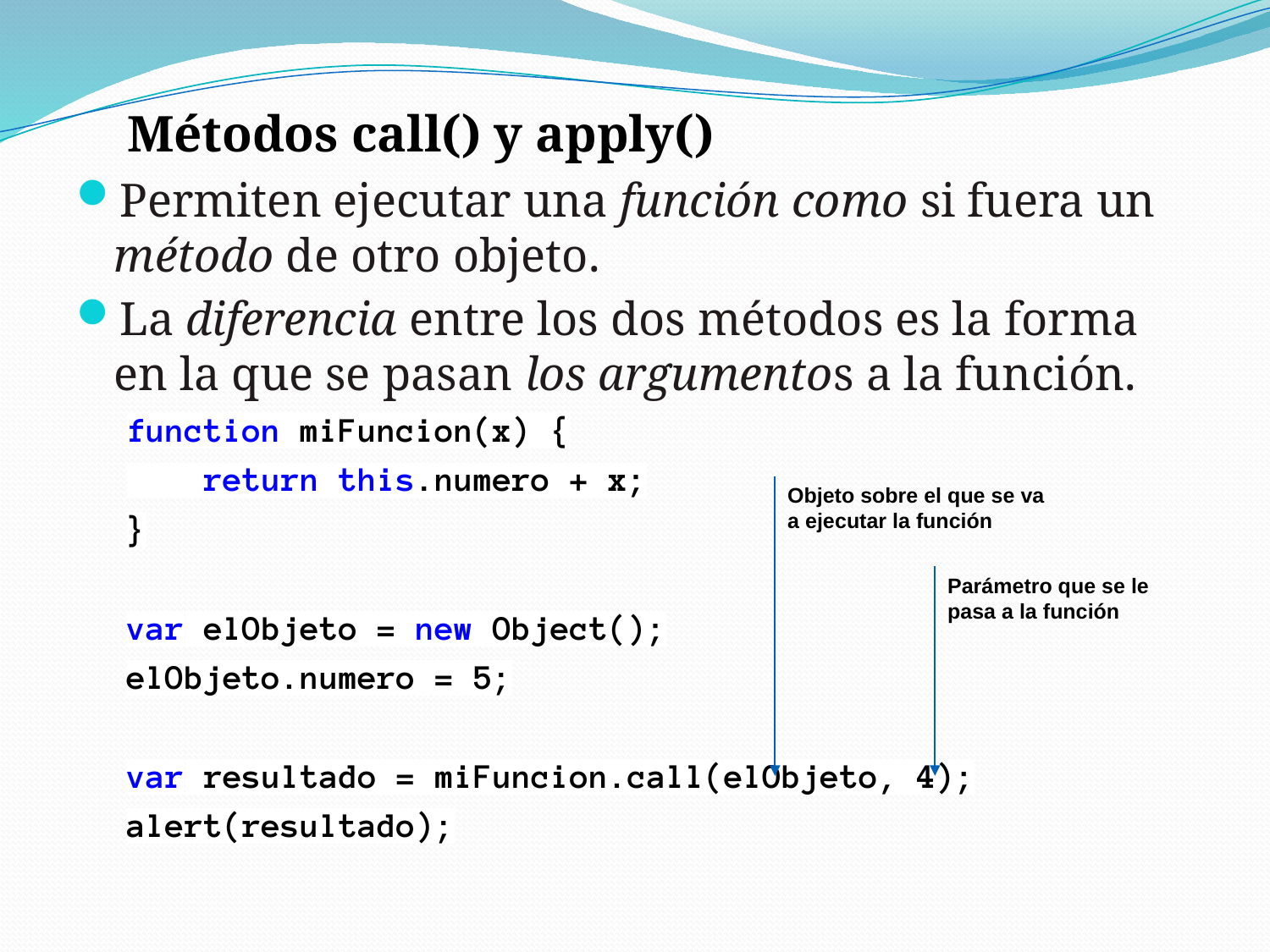

Métodos call() y apply()
Permiten ejecutar una función como si fuera un método de otro objeto.
La diferencia entre los dos métodos es la forma en la que se pasan los argumentos a la función.
function miFuncion(x) {
    return this.numero + x;
}

var elObjeto = new Object();
elObjeto.numero = 5;

var resultado = miFuncion.call(elObjeto, 4);
alert(resultado);
Objeto sobre el que se va a ejecutar la función
Parámetro que se le pasa a la función